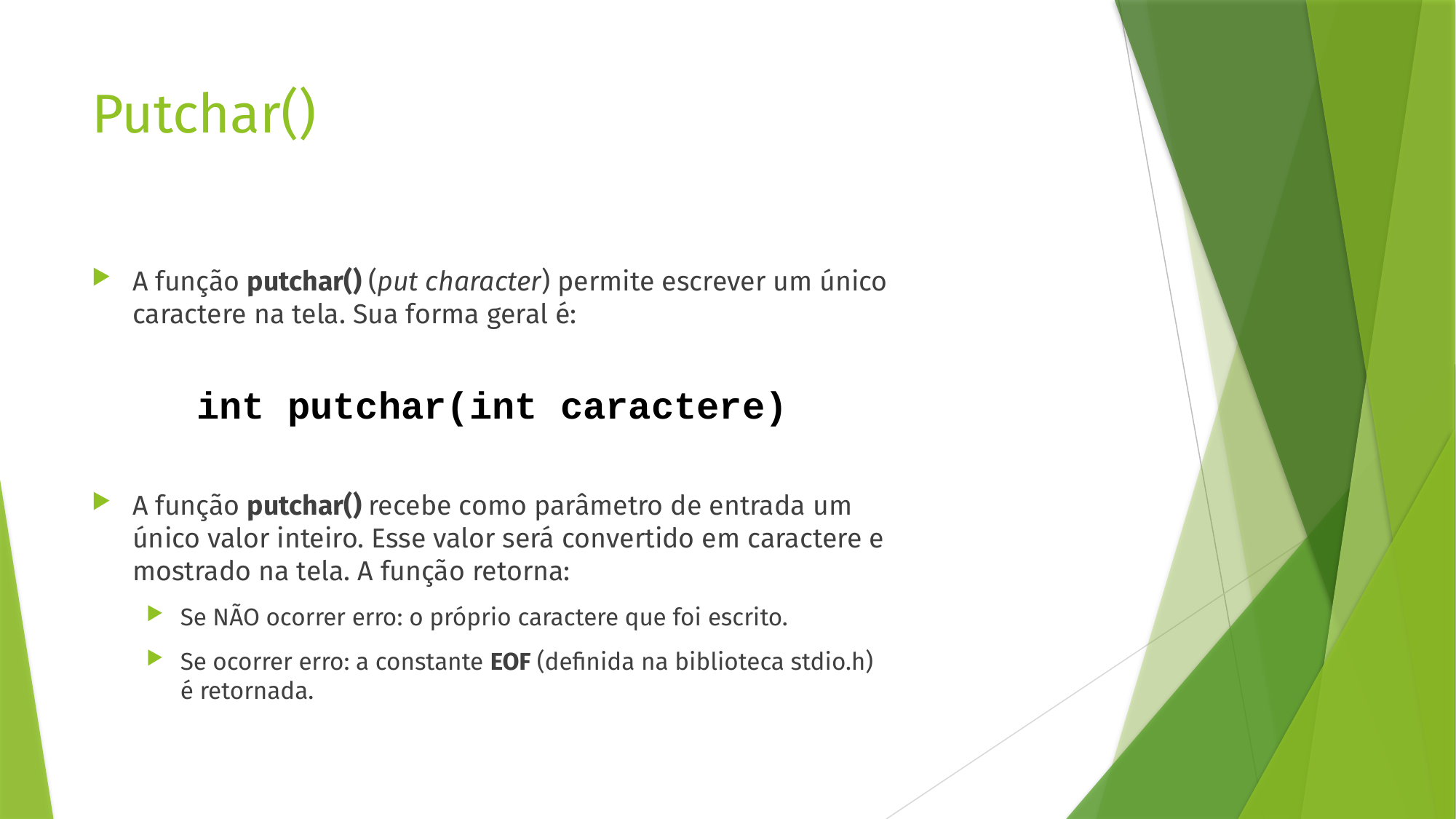

# Putchar()
A função putchar() (put character) permite escrever um único caractere na tela. Sua forma geral é:

A função putchar() recebe como parâmetro de entrada um único valor inteiro. Esse valor será convertido em caractere e mostrado na tela. A função retorna:
Se NÃO ocorrer erro: o próprio caractere que foi escrito.
Se ocorrer erro: a constante EOF (definida na biblioteca stdio.h) é retornada.
int putchar(int caractere)